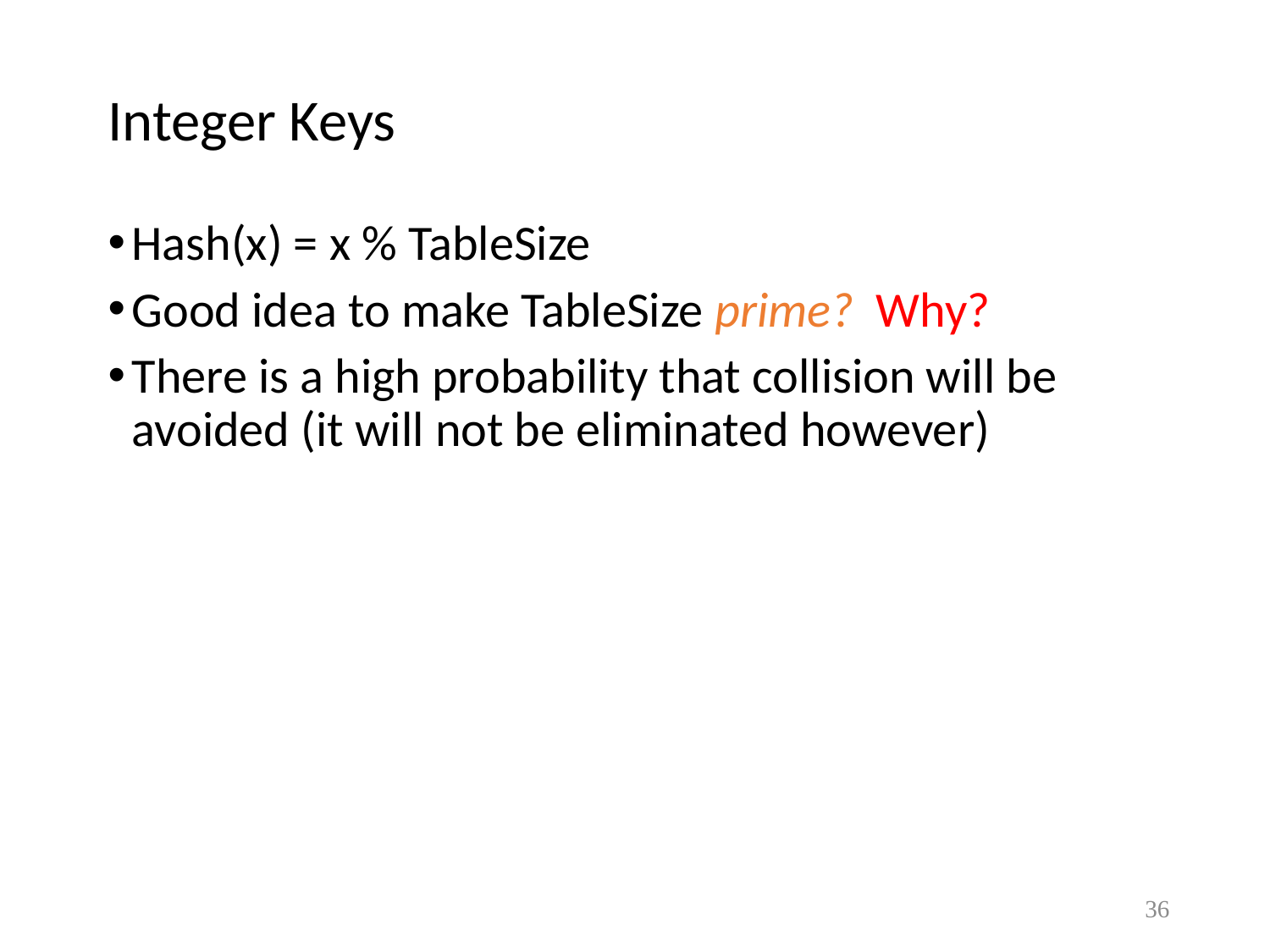

# Integer Keys
Hash(x) = x % TableSize
Good idea to make TableSize prime?  Why?
There is a high probability that collision will be avoided (it will not be eliminated however)

36